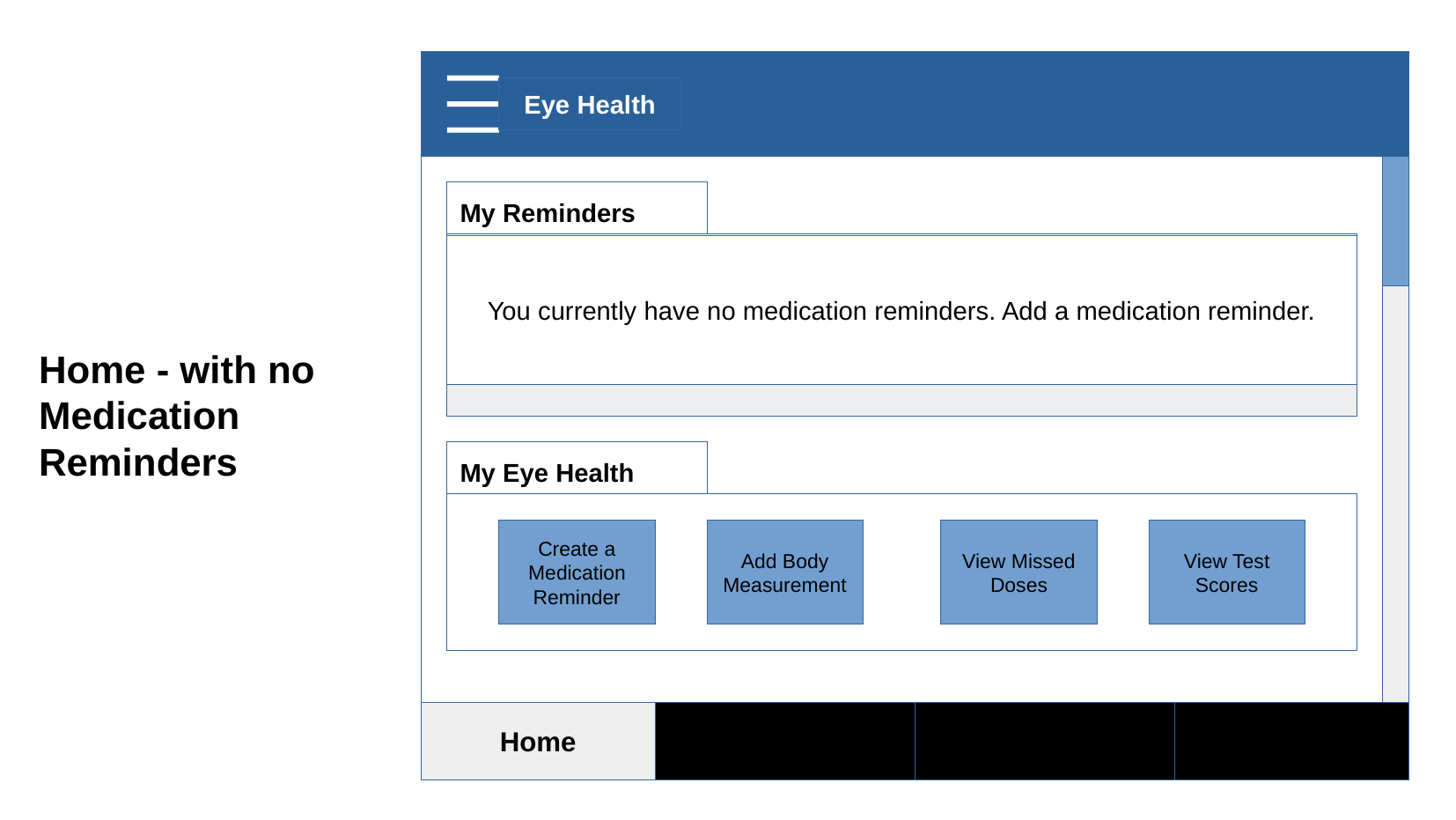

Eye Health

My Reminders

You currently have no medication reminders. Add a medication reminder.
Home - with no Medication Reminders

My Eye Health

Create a Medication Reminder
Add Body Measurement
View Missed Doses
View Test Scores

Home
Vision Tools
Reminders
Notifications